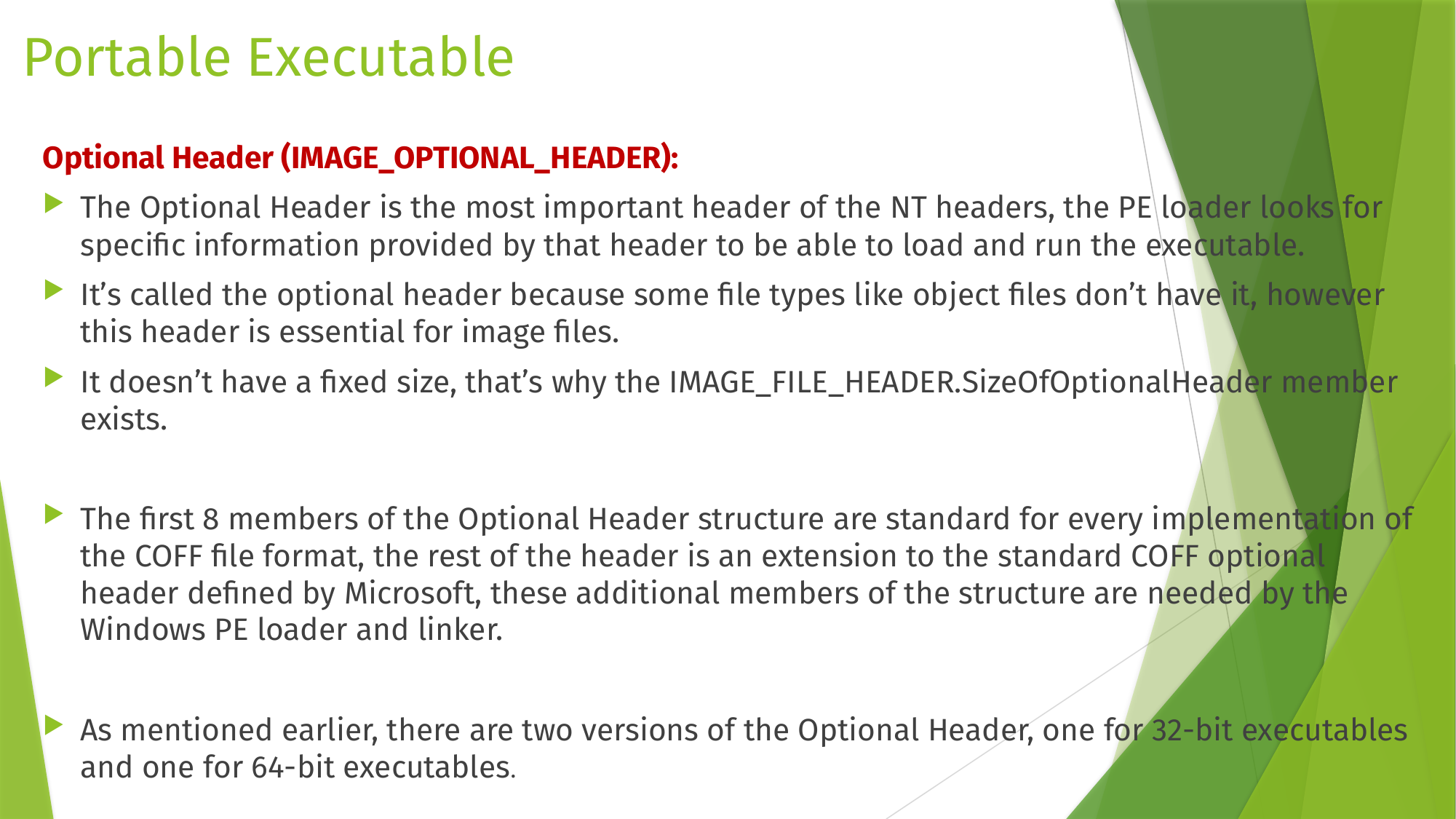

# Portable Executable
Optional Header (IMAGE_OPTIONAL_HEADER):
The Optional Header is the most important header of the NT headers, the PE loader looks for specific information provided by that header to be able to load and run the executable.
It’s called the optional header because some file types like object files don’t have it, however this header is essential for image files.
It doesn’t have a fixed size, that’s why the IMAGE_FILE_HEADER.SizeOfOptionalHeader member exists.

The first 8 members of the Optional Header structure are standard for every implementation of the COFF file format, the rest of the header is an extension to the standard COFF optional header defined by Microsoft, these additional members of the structure are needed by the Windows PE loader and linker.

As mentioned earlier, there are two versions of the Optional Header, one for 32-bit executables and one for 64-bit executables.